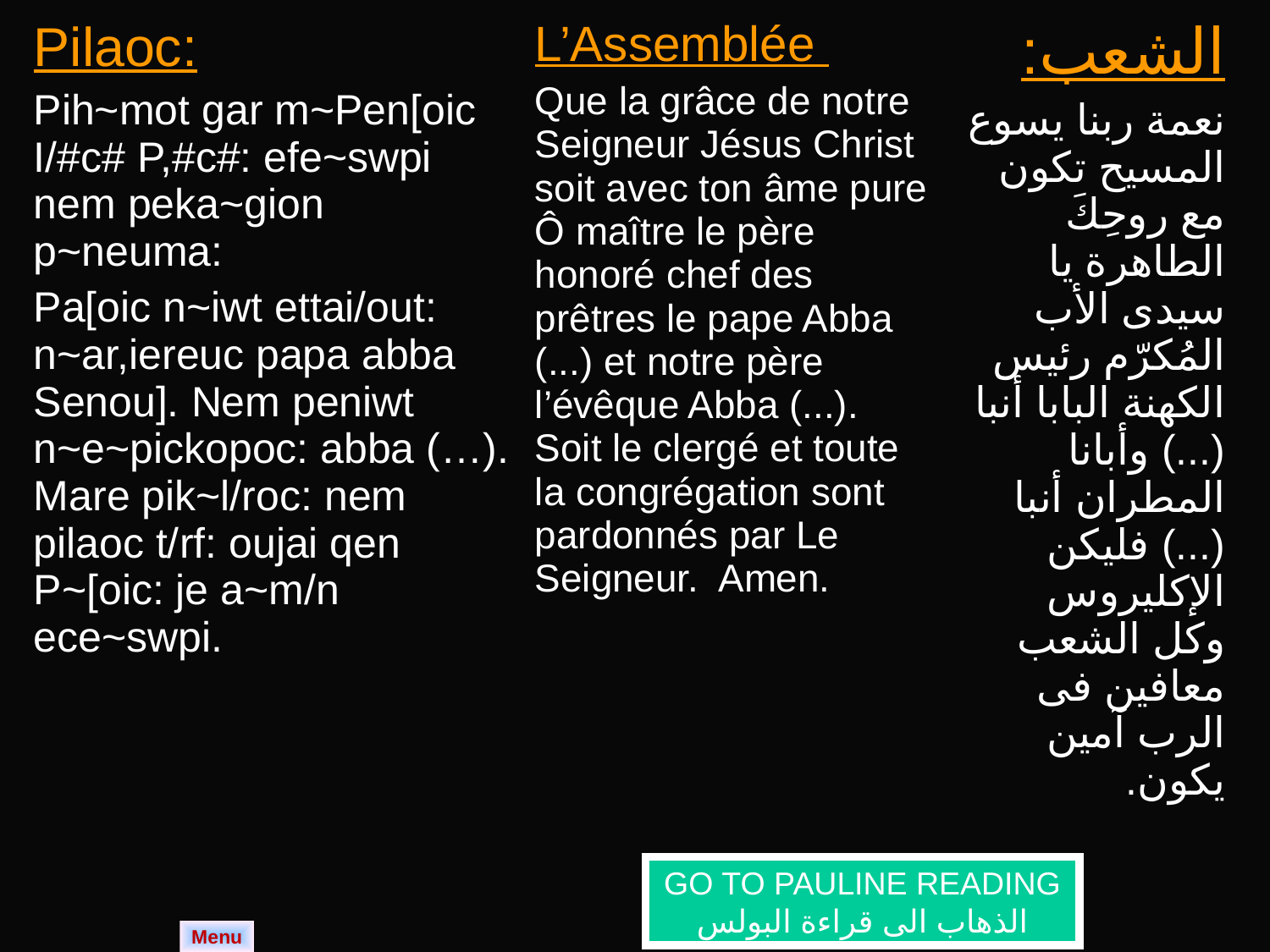

| Pilaoc: Pih~mot gar m~Pen[oic I/#c# P,#c#: efe~swpi nem peka~gion p~neuma: Pa[oic n~iwt ettai/out: n~ar,iereuc papa abba Senou]. Nem peniwt n~e~pickopoc: abba (…). Mare pik~l/roc: nem pilaoc t/rf: oujai qen P~[oic: je a~m/n ece~swpi. | L’Assemblée Que la grâce de notre Seigneur Jésus Christ soit avec ton âme pure Ô maître le père honoré chef des prêtres le pape Abba (...) et notre père l’évêque Abba (...). Soit le clergé et toute la congrégation sont pardonnés par Le Seigneur. Amen. | الشعب: نعمة ربنا يسوع المسيح تكون مع روحِكَ الطاهرة يا سيدى الأب المُكرّم رئيس الكهنة البابا أنبا (...) وأبانا المطران أنبا (...) فليكن الإكليروس وكل الشعب معافين فى الرب آمين يكون. |
| --- | --- | --- |
GO TO PAULINE READING
الذهاب الى قراءة البولس
Menu